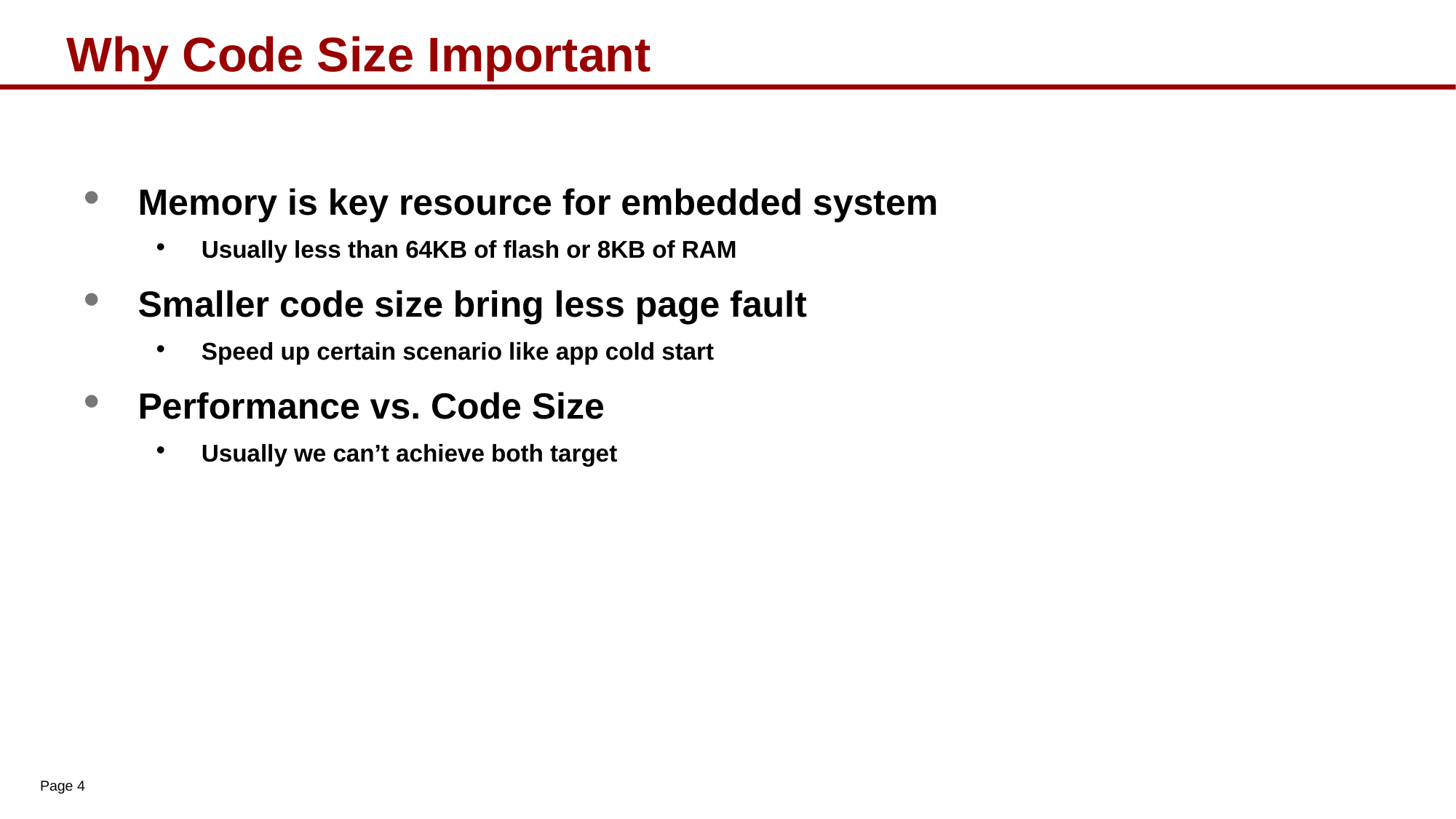

# Why Code Size Important
Memory is key resource for embedded system
Usually less than 64KB of flash or 8KB of RAM
Smaller code size bring less page fault
Speed up certain scenario like app cold start
Performance vs. Code Size
Usually we can’t achieve both target